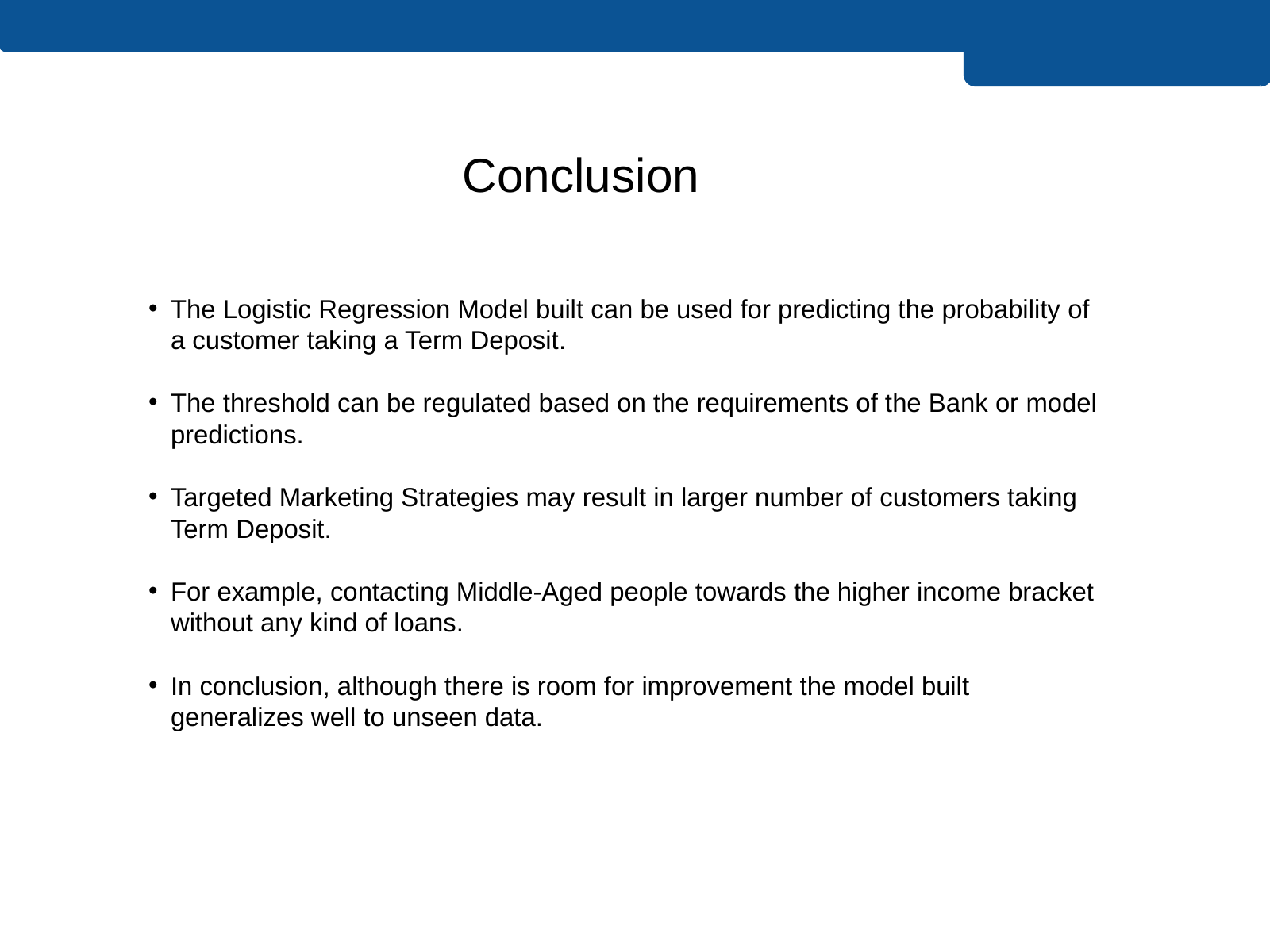

Conclusion
The Logistic Regression Model built can be used for predicting the probability of a customer taking a Term Deposit.

The threshold can be regulated based on the requirements of the Bank or model predictions.

Targeted Marketing Strategies may result in larger number of customers taking Term Deposit.

For example, contacting Middle-Aged people towards the higher income bracket without any kind of loans.

In conclusion, although there is room for improvement the model built generalizes well to unseen data.
Excellence and Service